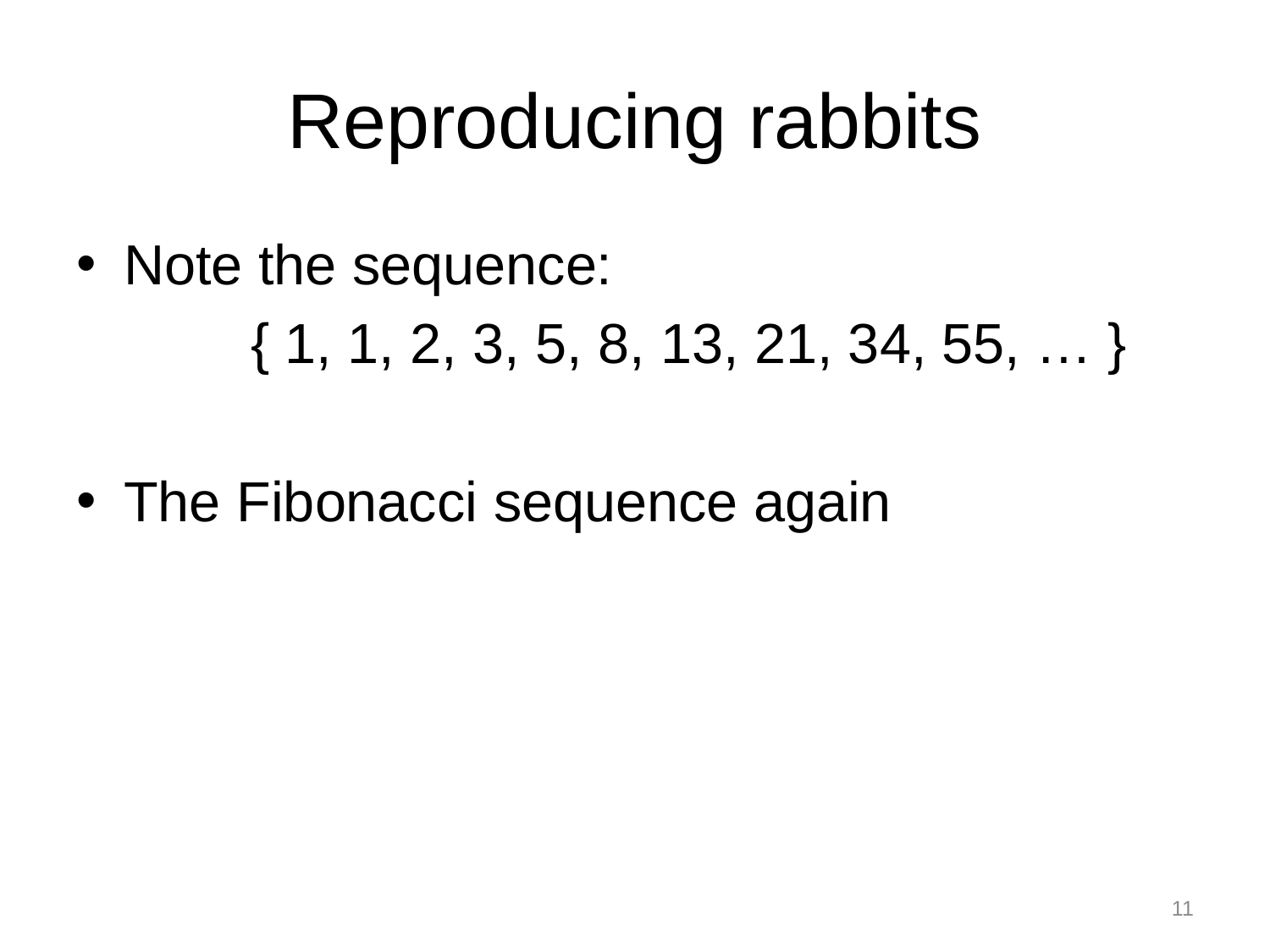

# Reproducing rabbits
Note the sequence:
		{ 1, 1, 2, 3, 5, 8, 13, 21, 34, 55, … }

The Fibonacci sequence again
11